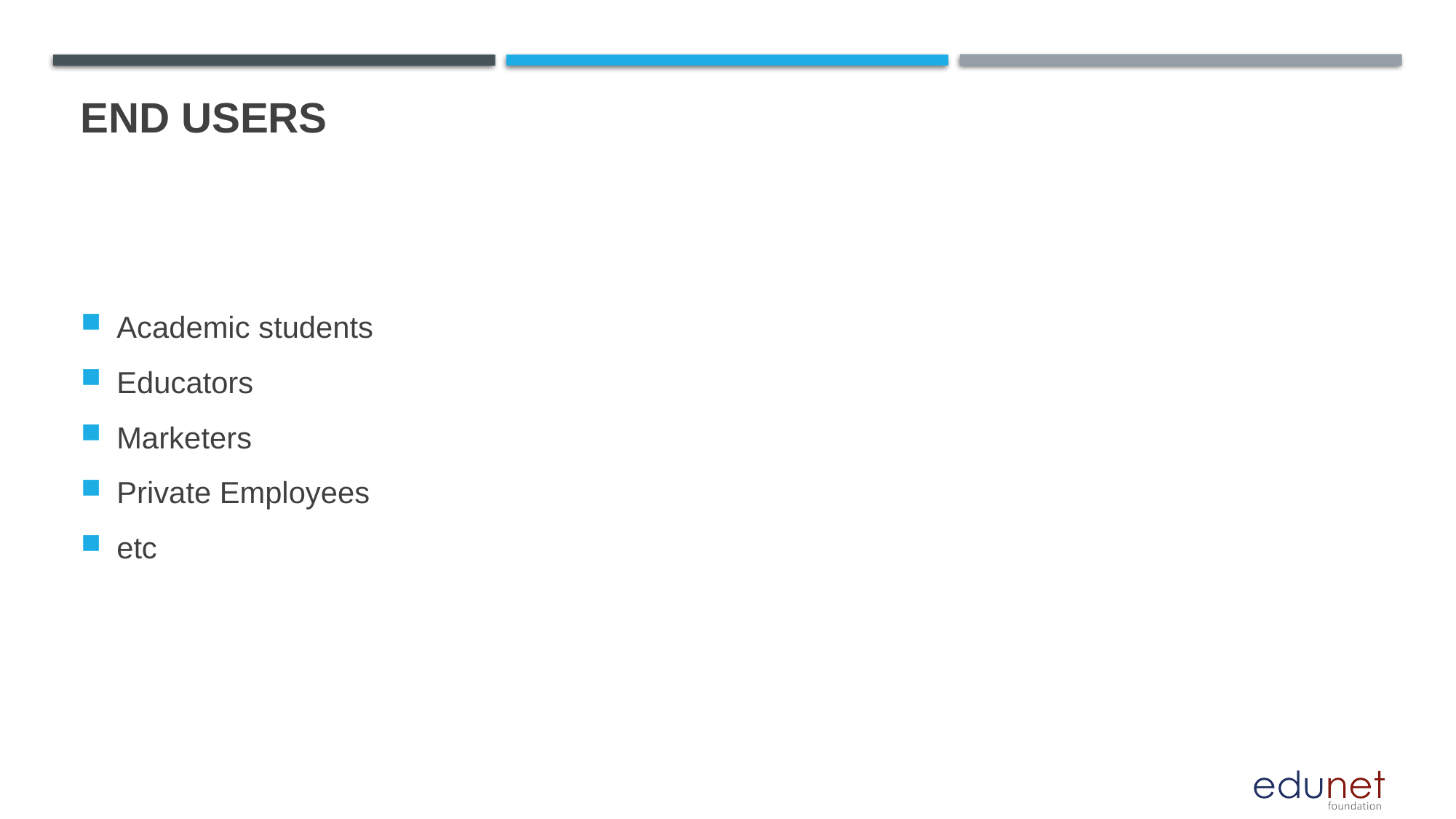

# END USERS
Academic students
Educators
Marketers
Private Employees
etc